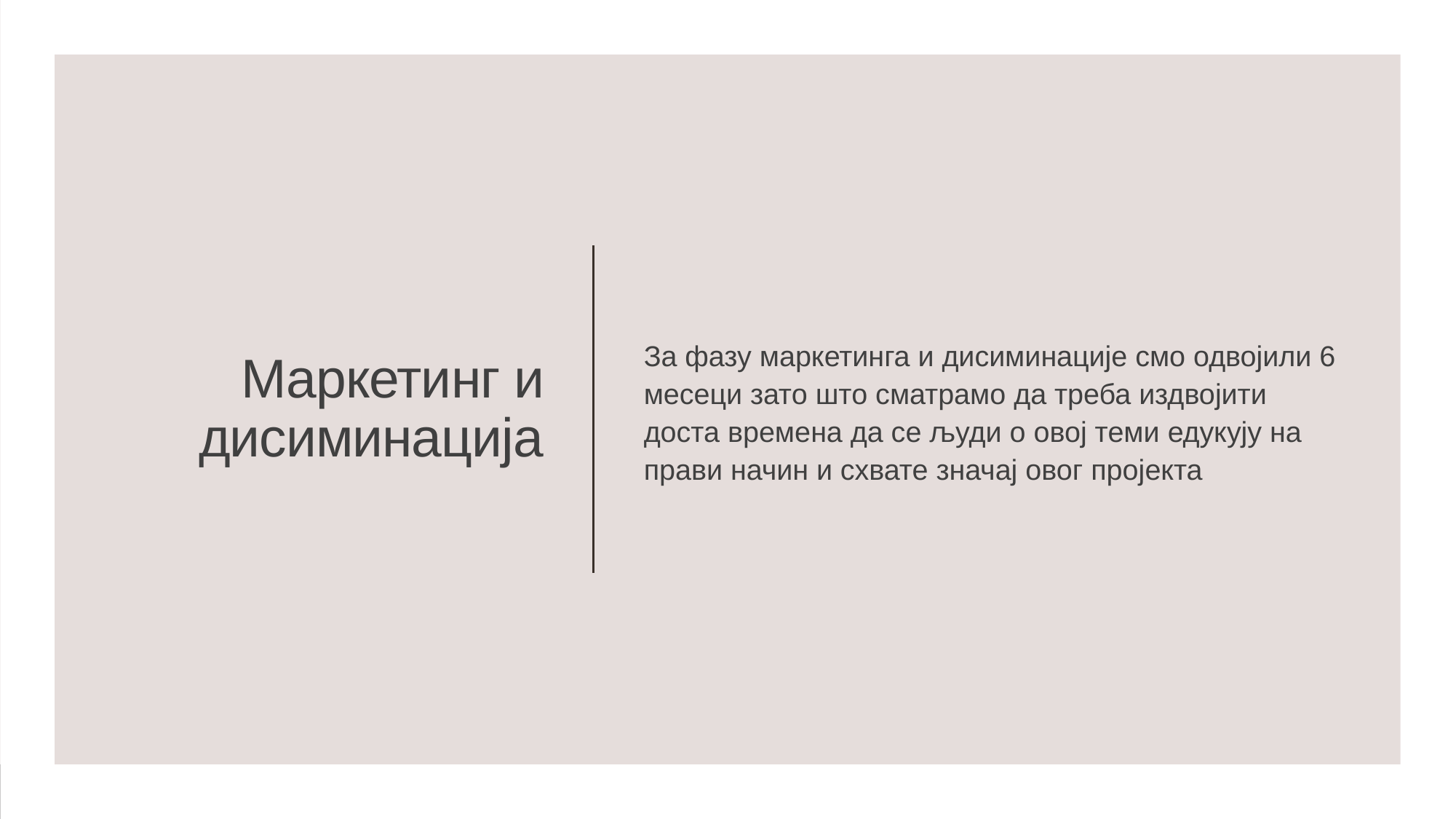

За фазу маркетинга и дисиминације смо одвојили 6 месеци зато што сматрамо да треба издвојити доста времена да се људи о овој теми едукују на прави начин и схвате значај овог пројекта
# Маркетинг и дисиминација